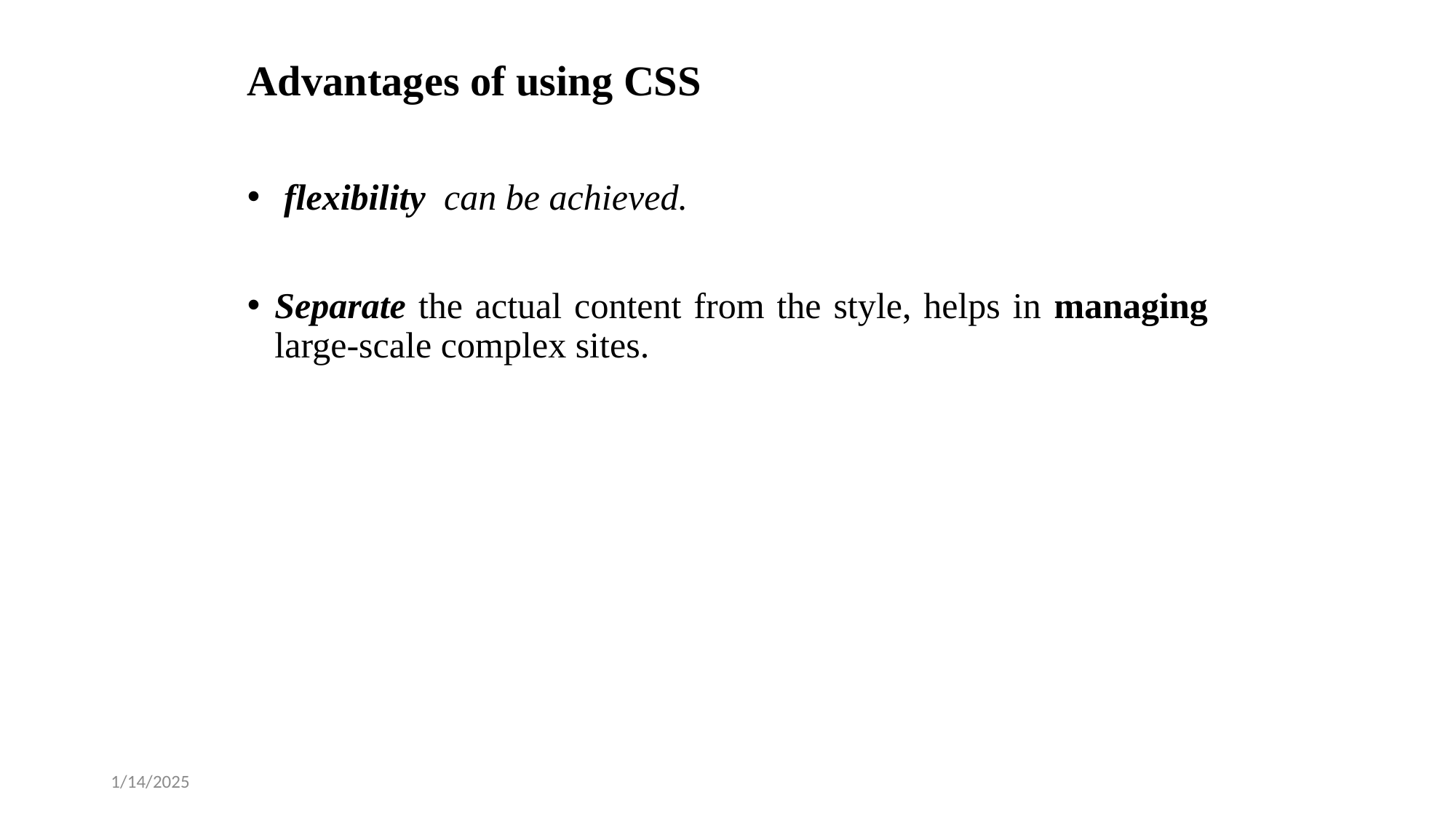

# Advantages of using CSS
 flexibility  can be achieved.

Separate the actual content from the style, helps in managing large-scale complex sites.

1/14/2025